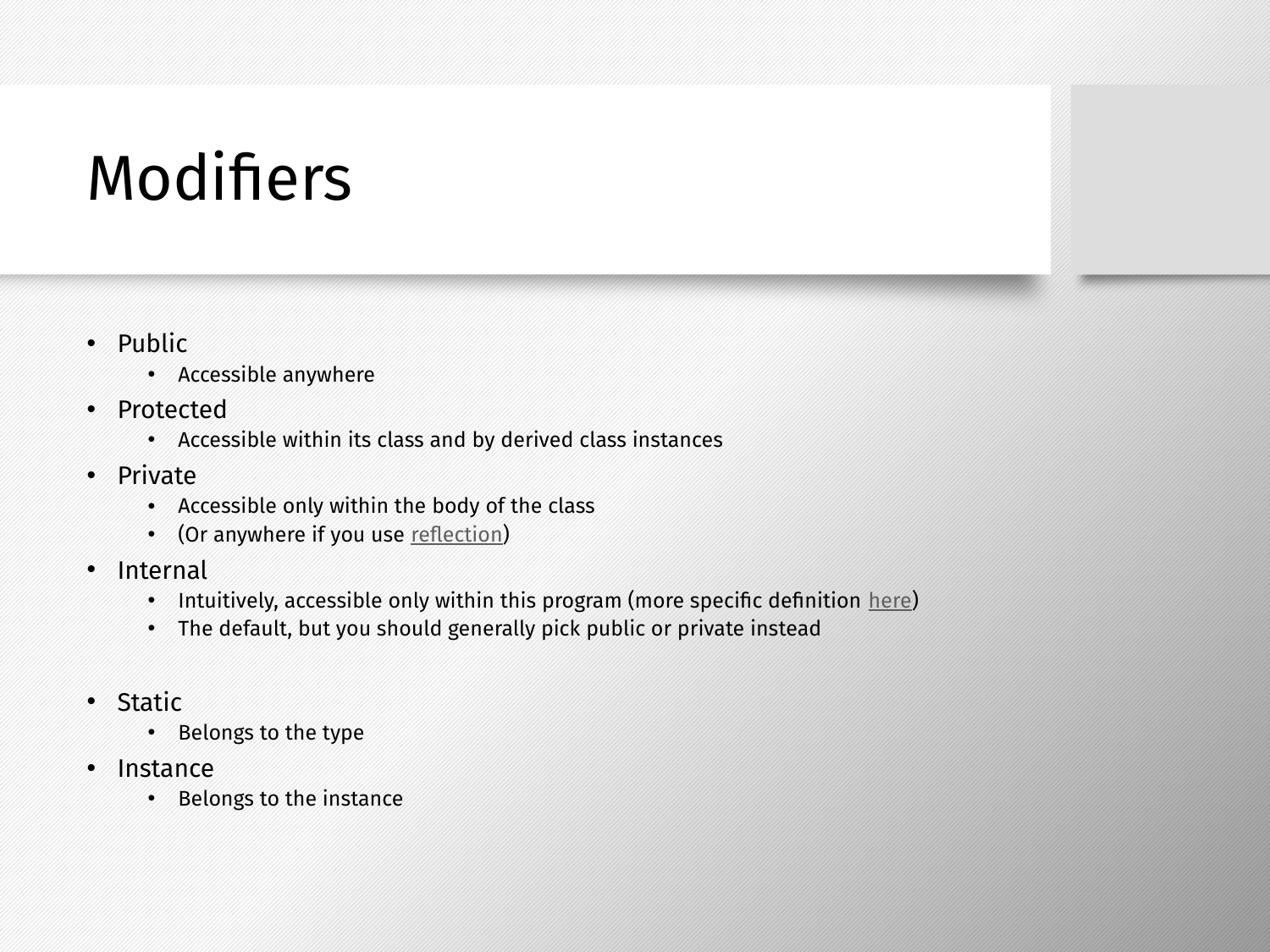

# Modifiers
Public
Accessible anywhere
Protected
Accessible within its class and by derived class instances
Private
Accessible only within the body of the class
(Or anywhere if you use reflection)
Internal
Intuitively, accessible only within this program (more specific definition here)
The default, but you should generally pick public or private instead

Static
Belongs to the type
Instance
Belongs to the instance